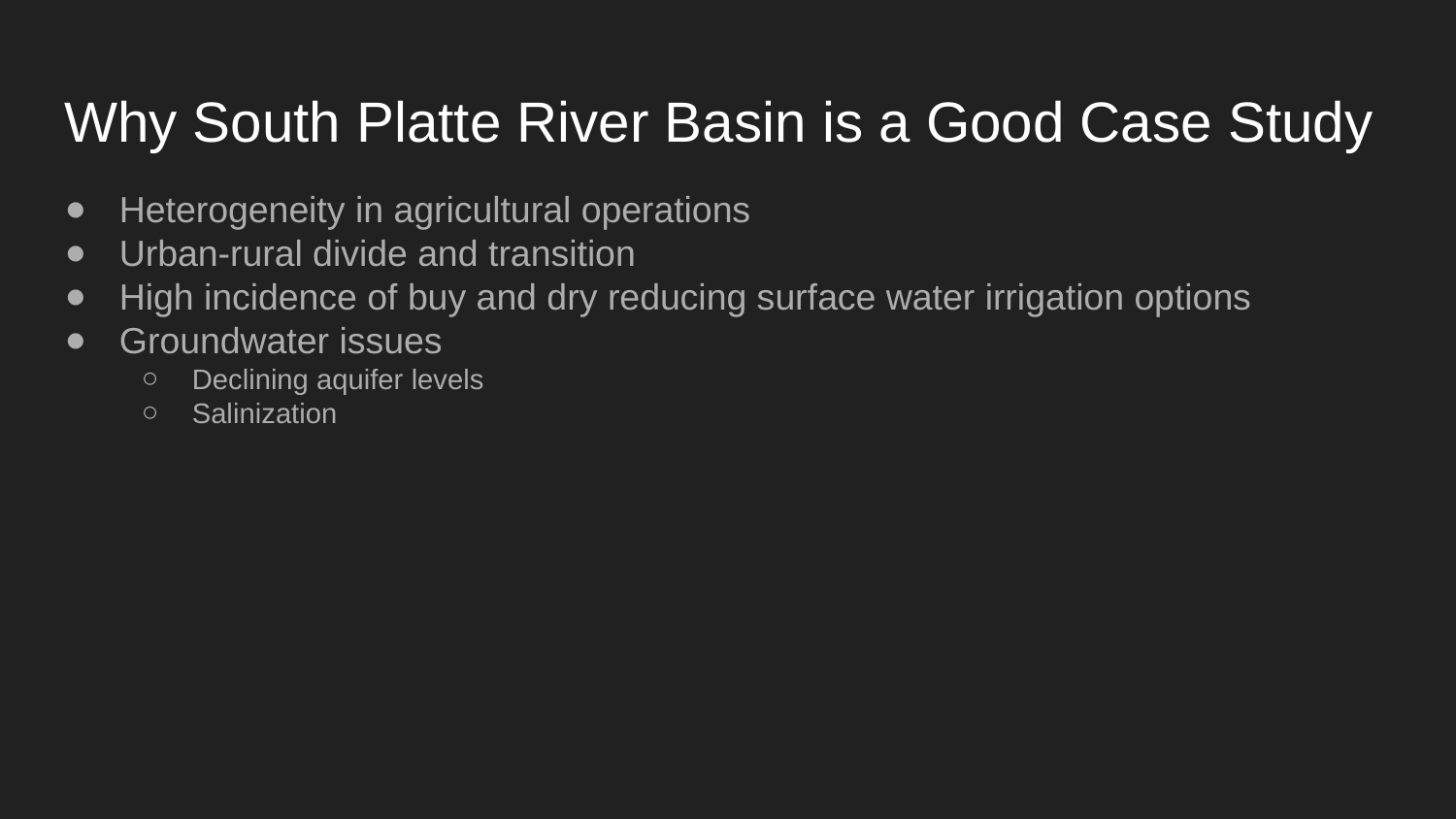

Why South Platte River Basin is a Good Case Study
Heterogeneity in agricultural operations
Urban-rural divide and transition
High incidence of buy and dry reducing surface water irrigation options
Groundwater issues
Declining aquifer levels
Salinization